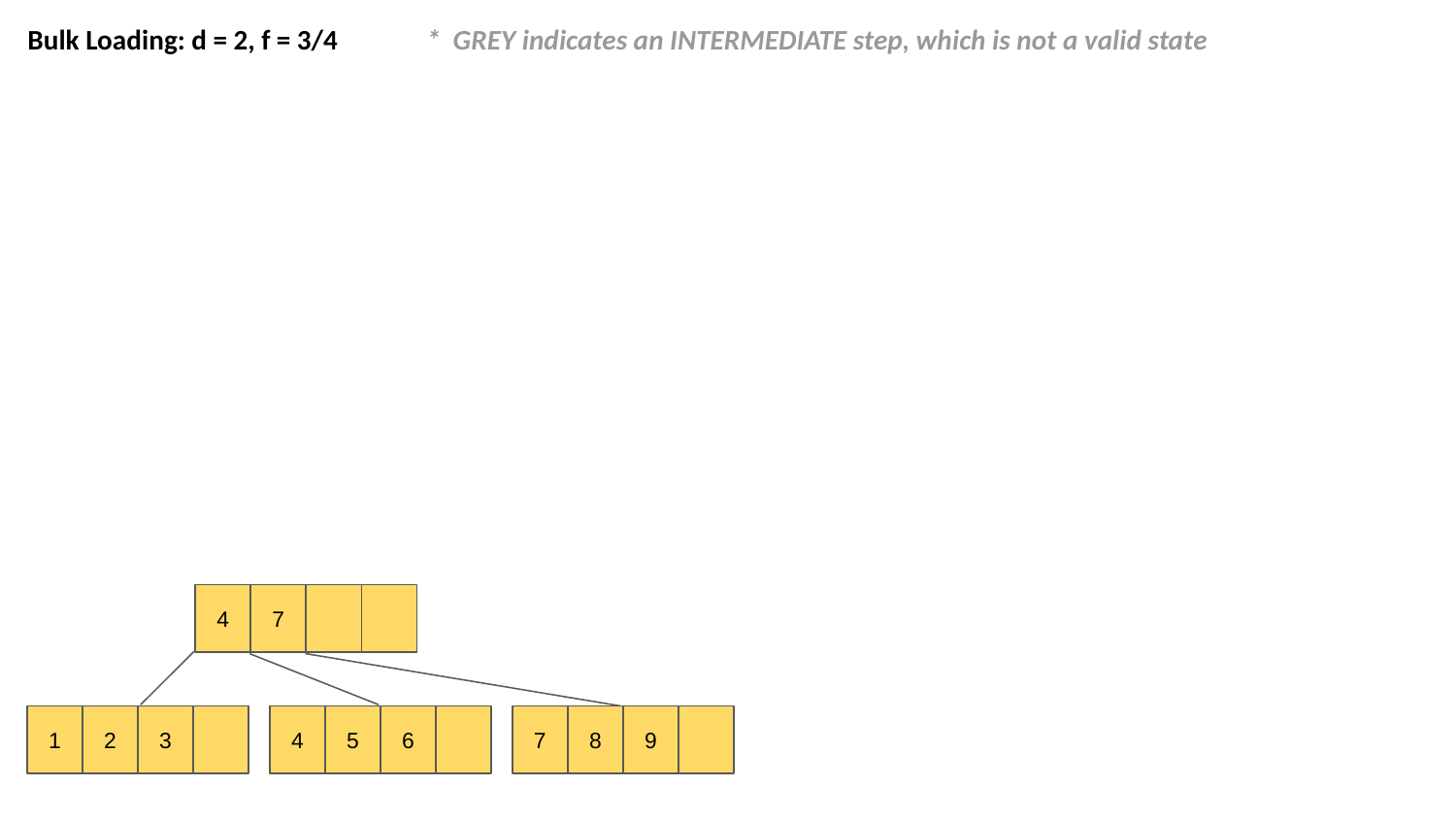

Bulk Loading: d = 2, f = 3/4              *  GREY indicates an INTERMEDIATE step, which is not a valid state
4
7

1
2
3

4
5
6

7
8
9